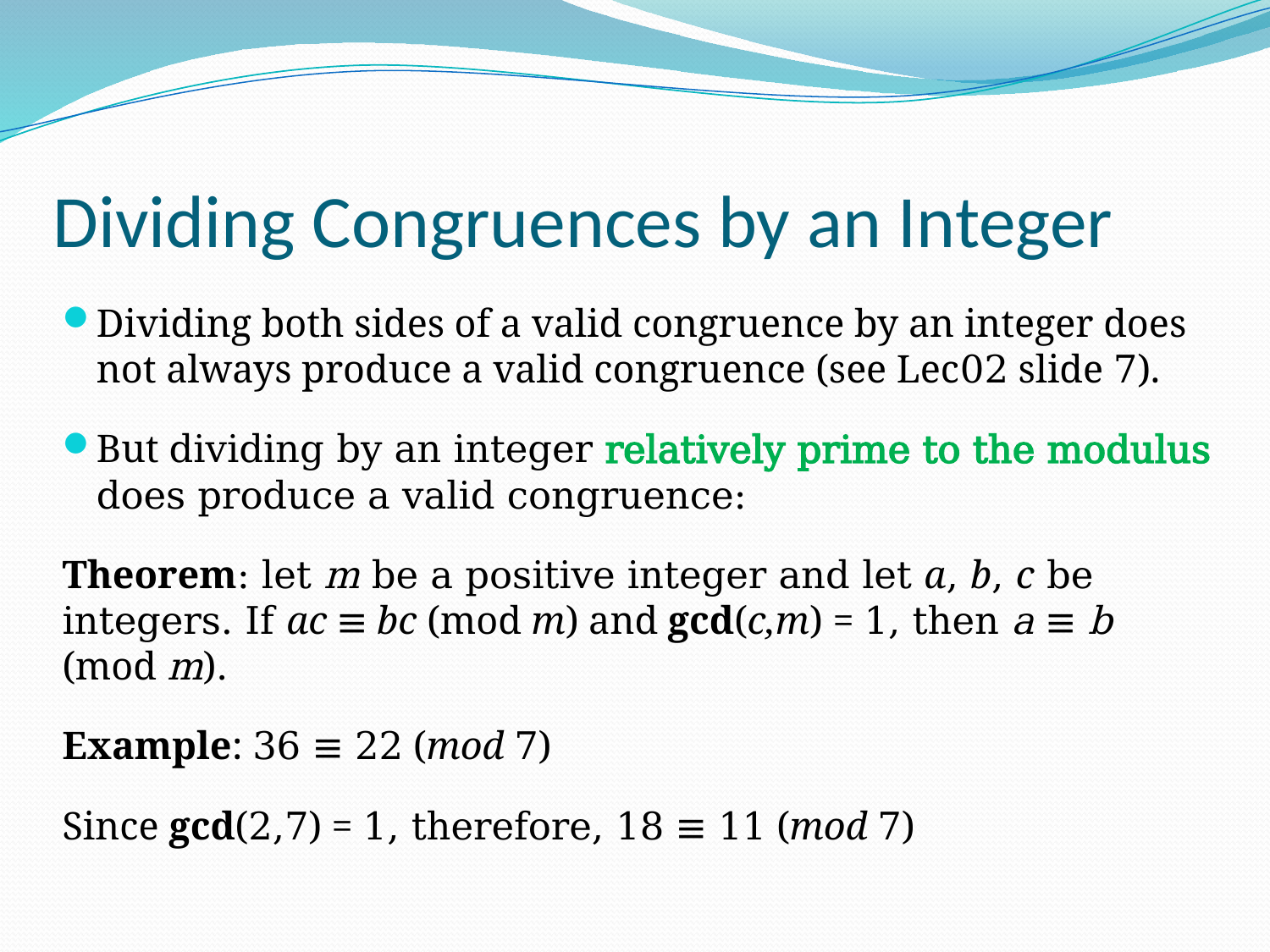

# Dividing Congruences by an Integer
Dividing both sides of a valid congruence by an integer does not always produce a valid congruence (see Lec02 slide 7).

But dividing by an integer relatively prime to the modulus does produce a valid congruence:

Theorem: let m be a positive integer and let a, b, c be integers. If ac ≡ bc (mod m) and gcd(c,m) = 1, then a ≡ b (mod m).

Example: 36 ≡ 22 (mod 7)

Since gcd(2,7) = 1, therefore, 18 ≡ 11 (mod 7)